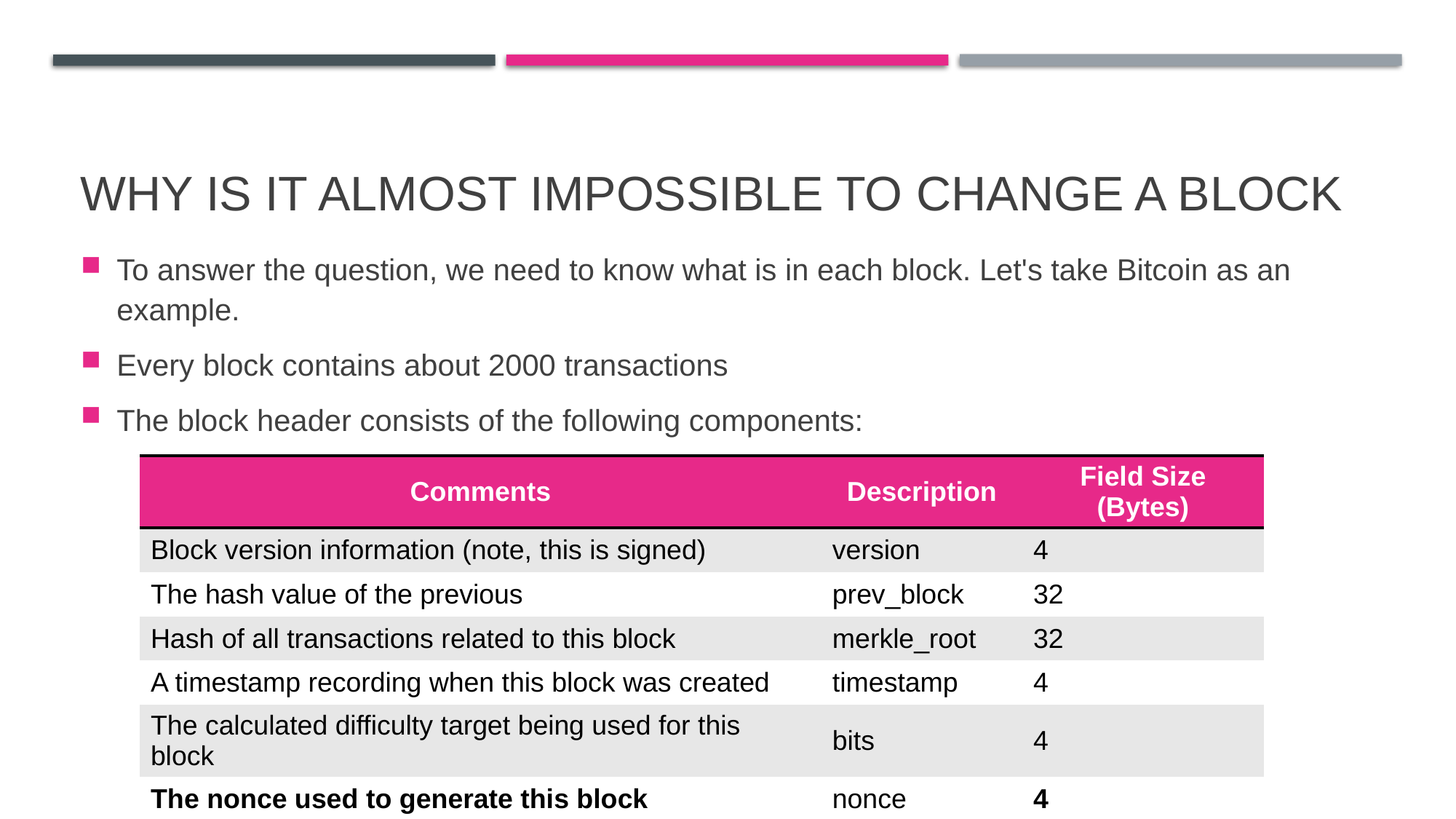

# Why is it almost impossible to change a block
To answer the question, we need to know what is in each block. Let's take Bitcoin as an example.
Every block contains about 2000 transactions
The block header consists of the following components:

| Comments | Description | Field Size (Bytes) |
| --- | --- | --- |
| Block version information (note, this is signed) | version | 4 |
| The hash value of the previous | prev\_block | 32 |
| Hash of all transactions related to this block | merkle\_root | 32 |
| A timestamp recording when this block was created | timestamp | 4 |
| The calculated difficulty target being used for this block | bits | 4 |
| The nonce used to generate this block | nonce | 4 |